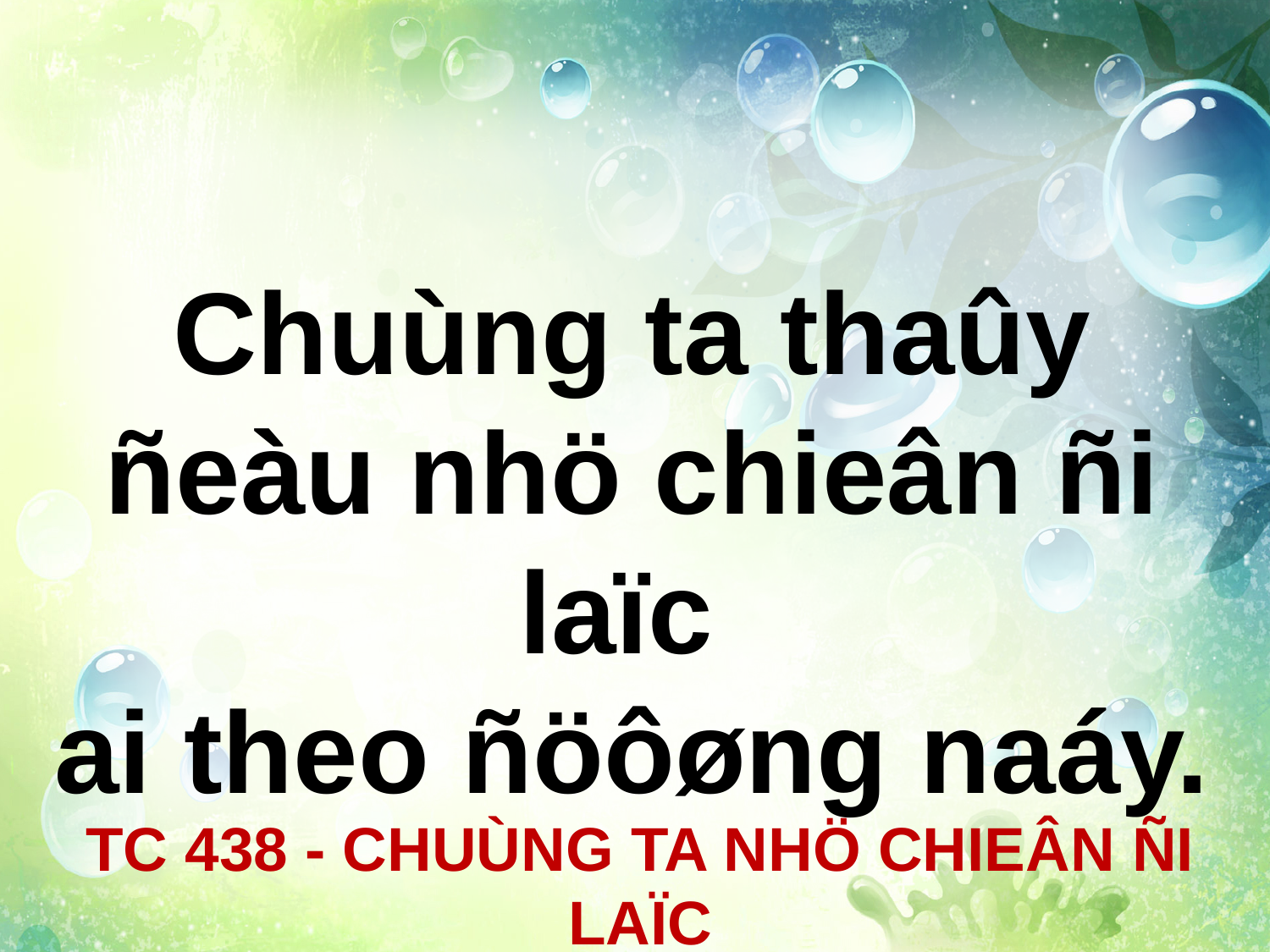

Chuùng ta thaûy ñeàu nhö chieân ñi laïc
ai theo ñöôøng naáy.
TC 438 - CHUÙNG TA NHÖ CHIEÂN ÑI LAÏC